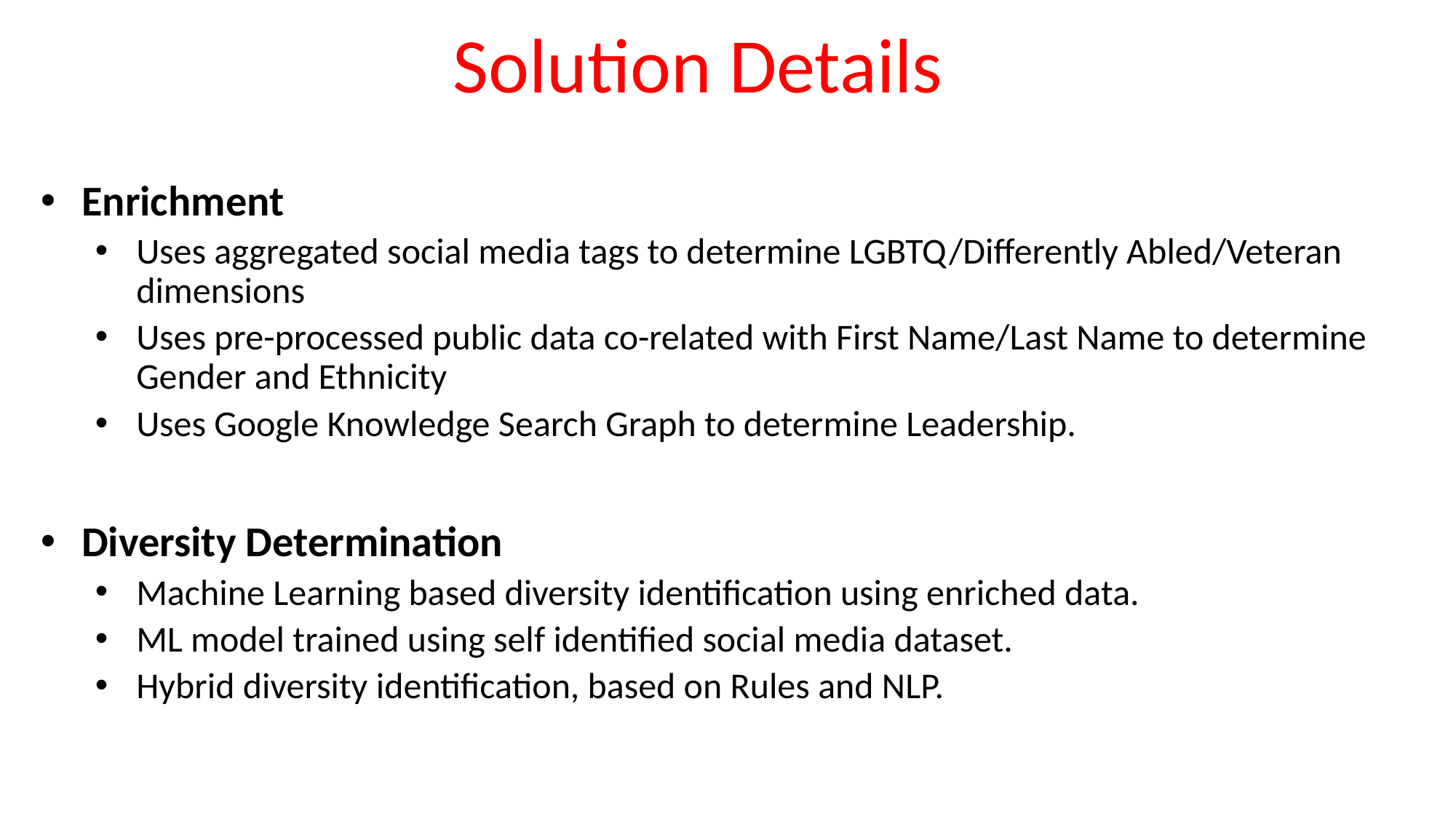

# Solution Details

Enrichment
Uses aggregated social media tags to determine LGBTQ/Differently Abled/Veteran dimensions
Uses pre-processed public data co-related with First Name/Last Name to determine Gender and Ethnicity
Uses Google Knowledge Search Graph to determine Leadership.

Diversity Determination
Machine Learning based diversity identification using enriched data.
ML model trained using self identified social media dataset.
Hybrid diversity identification, based on Rules and NLP.